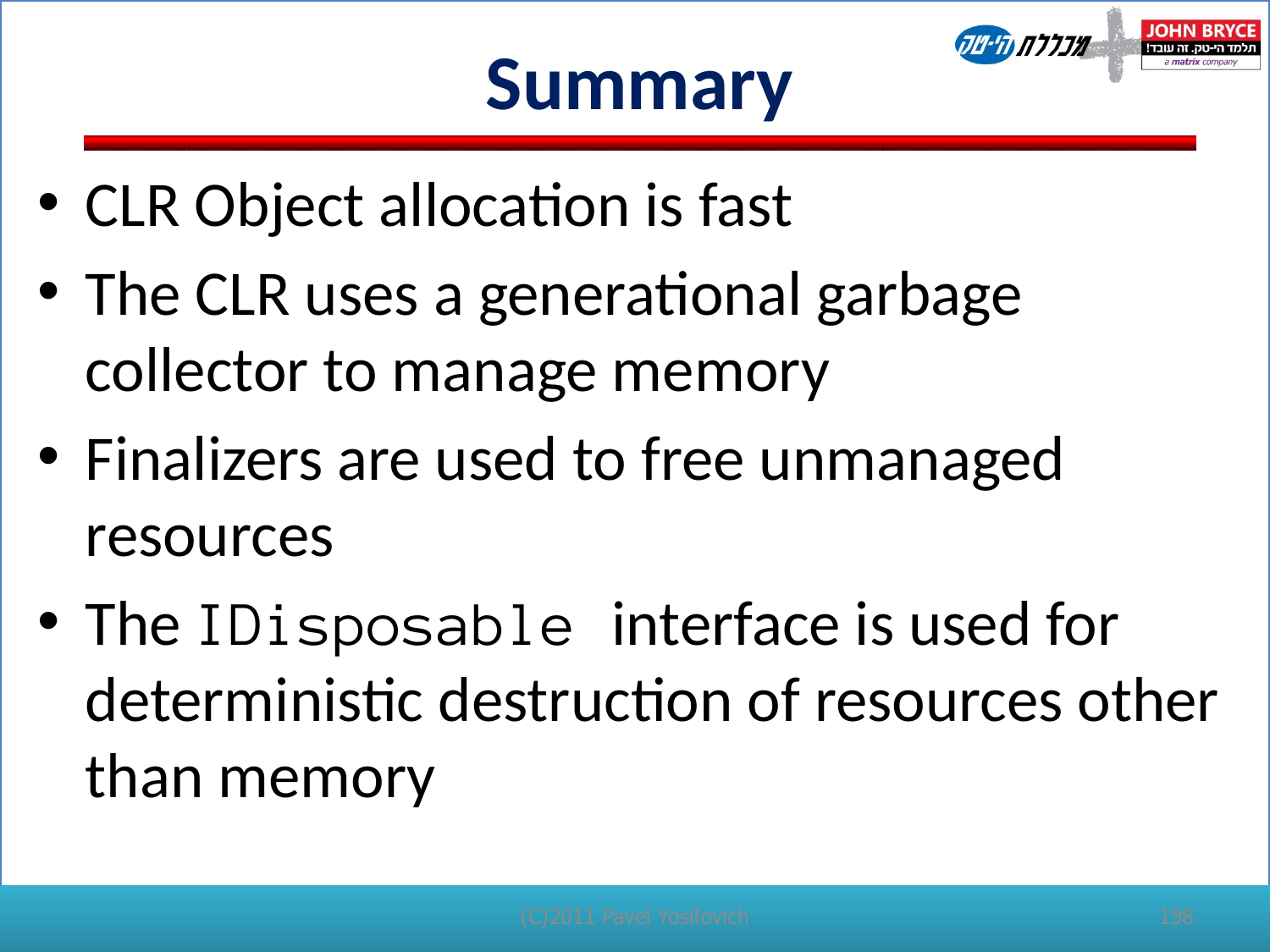

# Summary
CLR Object allocation is fast
The CLR uses a generational garbage collector to manage memory
Finalizers are used to free unmanaged resources
The IDisposable interface is used for deterministic destruction of resources other than memory
(C)2011 Pavel Yosifovich
198